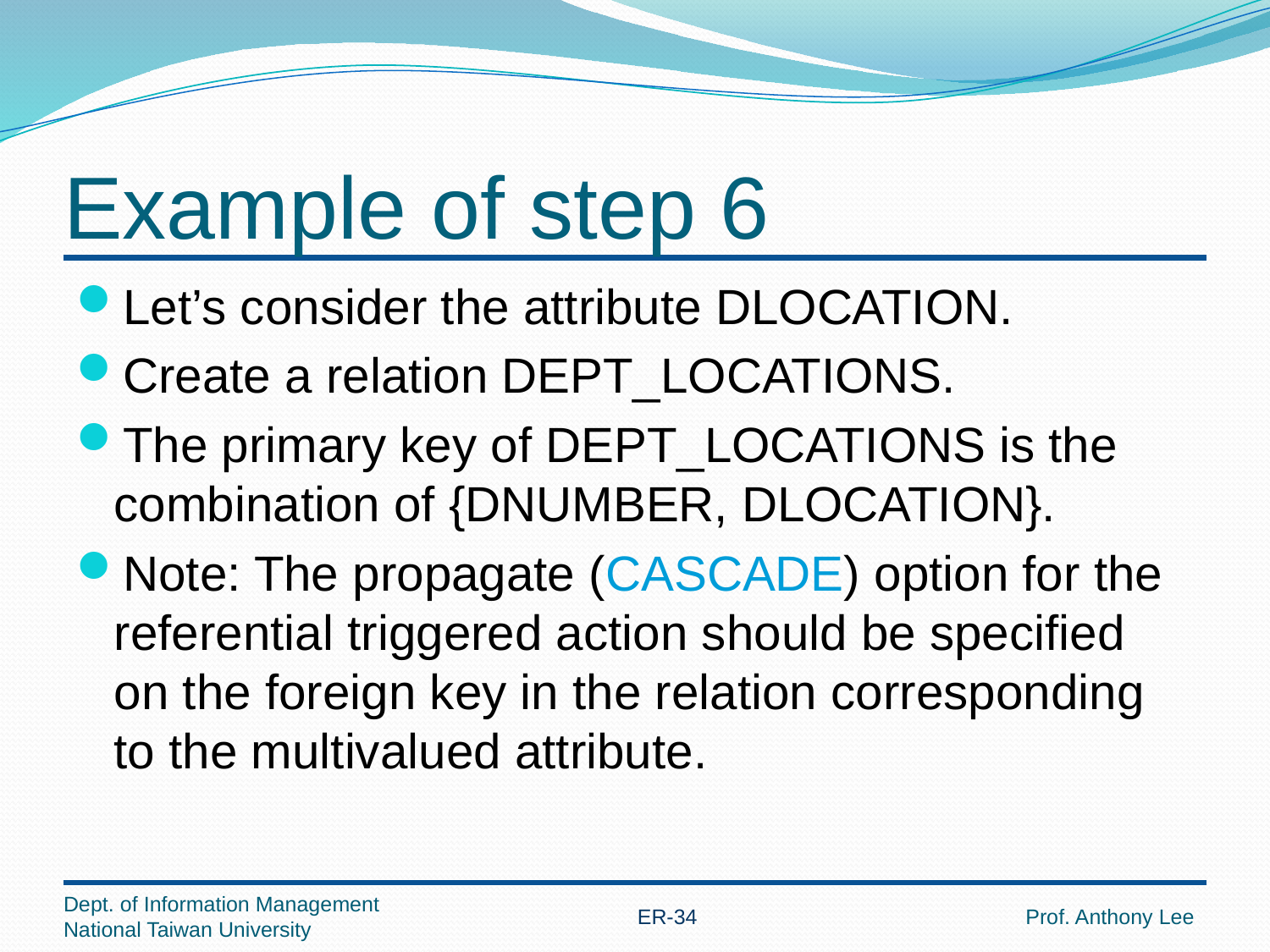

# Example of step 6
Let’s consider the attribute DLOCATION.
Create a relation DEPT_LOCATIONS.
The primary key of DEPT_LOCATIONS is the combination of {DNUMBER, DLOCATION}.
Note: The propagate (CASCADE) option for the referential triggered action should be specified on the foreign key in the relation corresponding to the multivalued attribute.